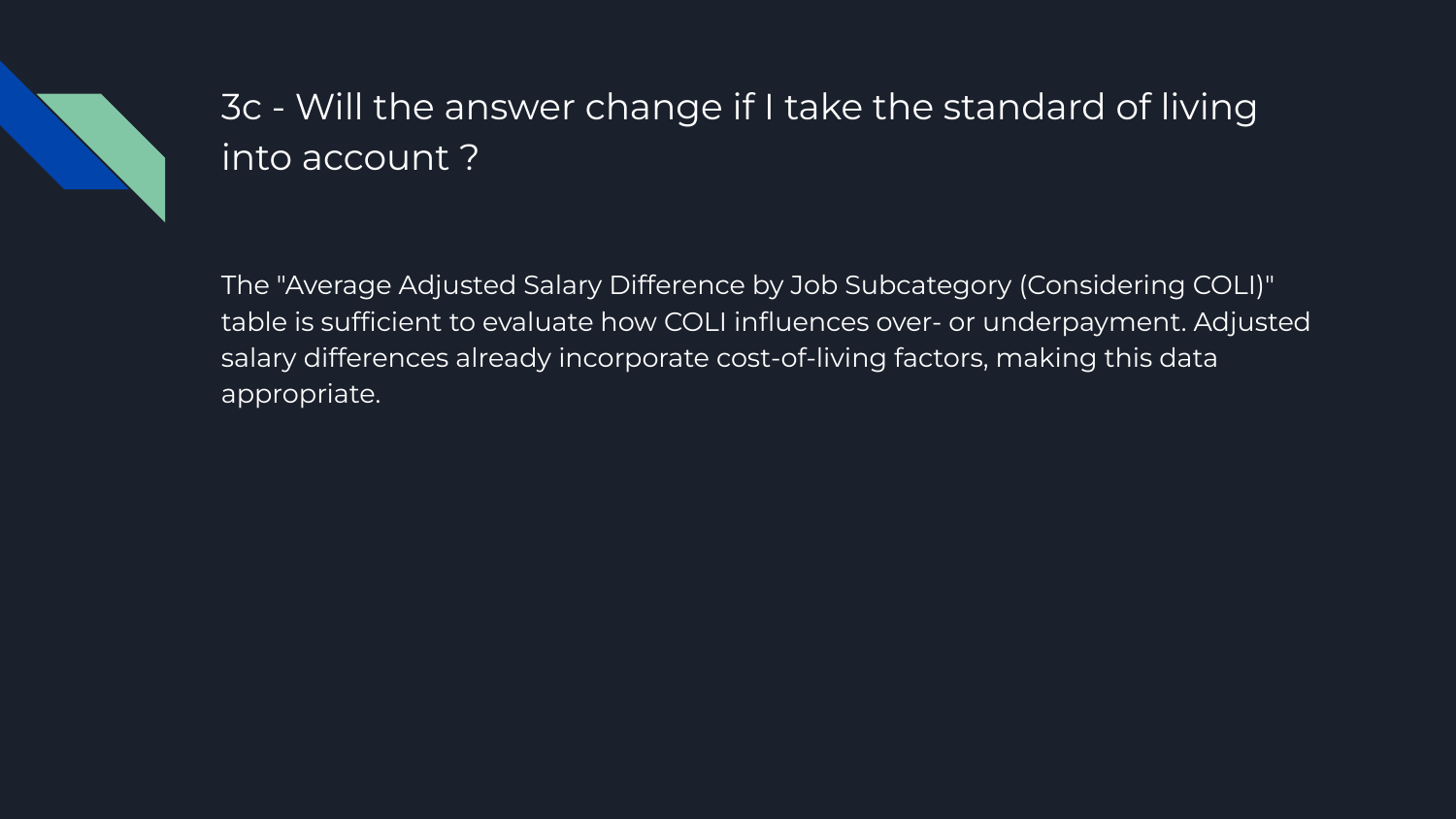

# 3c - Will the answer change if I take the standard of living into account ?

The "Average Adjusted Salary Difference by Job Subcategory (Considering COLI)" table is sufficient to evaluate how COLI influences over- or underpayment. Adjusted salary differences already incorporate cost-of-living factors, making this data appropriate.